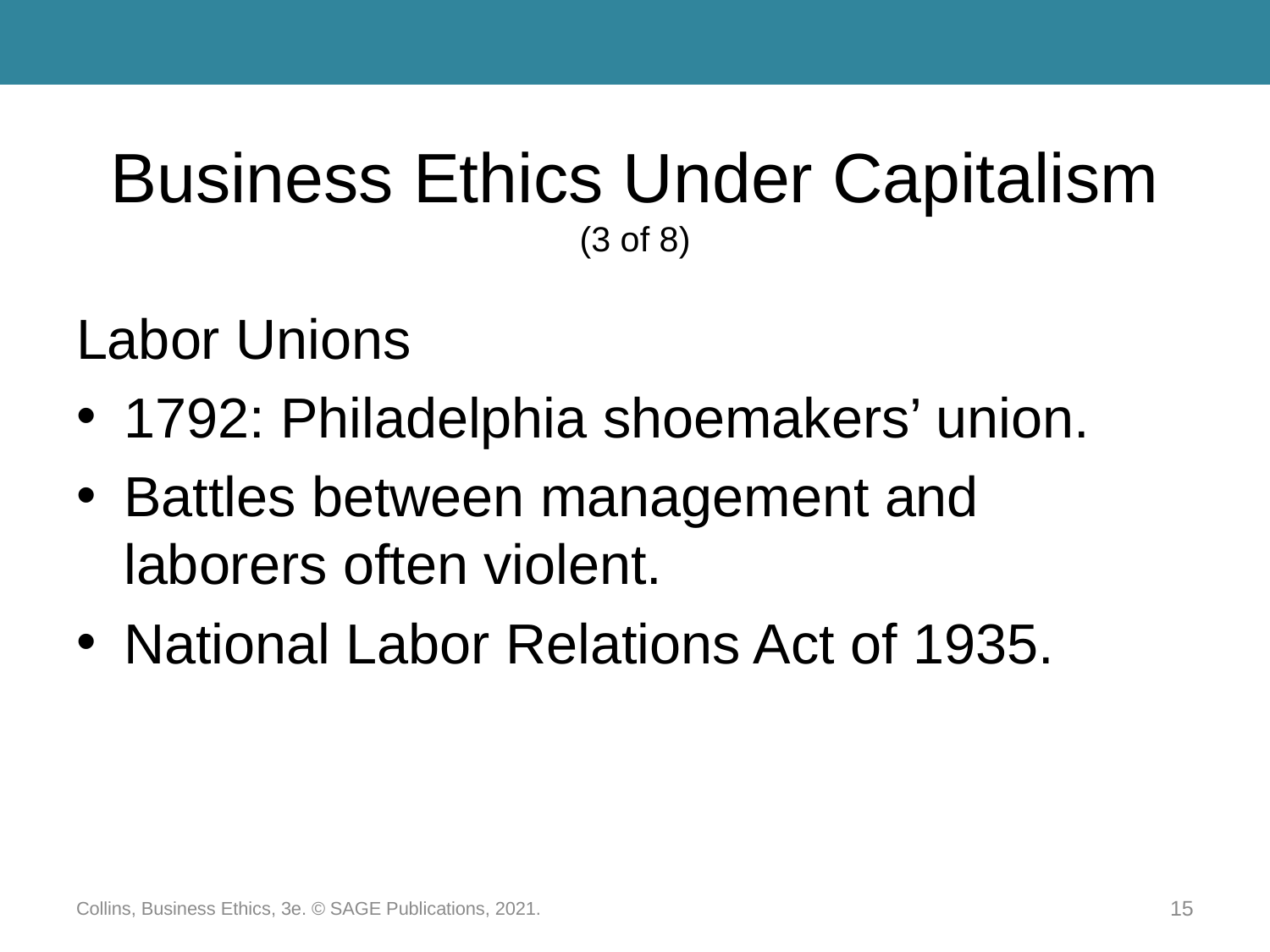

# Business Ethics Under Capitalism (3 of 8)
Labor Unions
1792: Philadelphia shoemakers’ union.
Battles between management and laborers often violent.
National Labor Relations Act of 1935.

Collins, Business Ethics, 3e. © SAGE Publications, 2021.
15